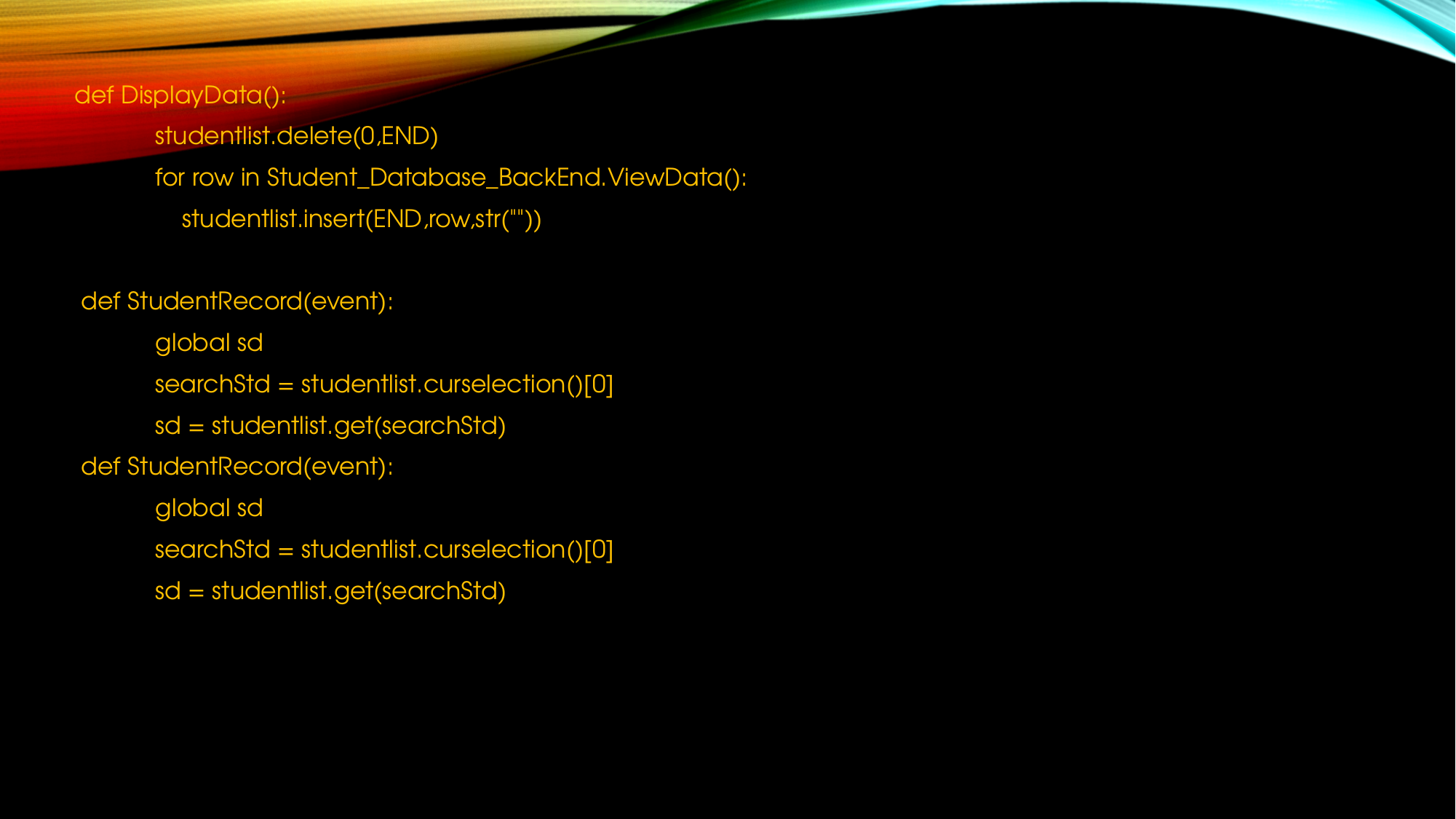

def DisplayData():
            studentlist.delete(0,END)
            for row in Student_Database_BackEnd.ViewData():
                studentlist.insert(END,row,str(""))

 def StudentRecord(event):
            global sd
            searchStd = studentlist.curselection()[0]
            sd = studentlist.get(searchStd)
 def StudentRecord(event):
            global sd
            searchStd = studentlist.curselection()[0]
            sd = studentlist.get(searchStd)